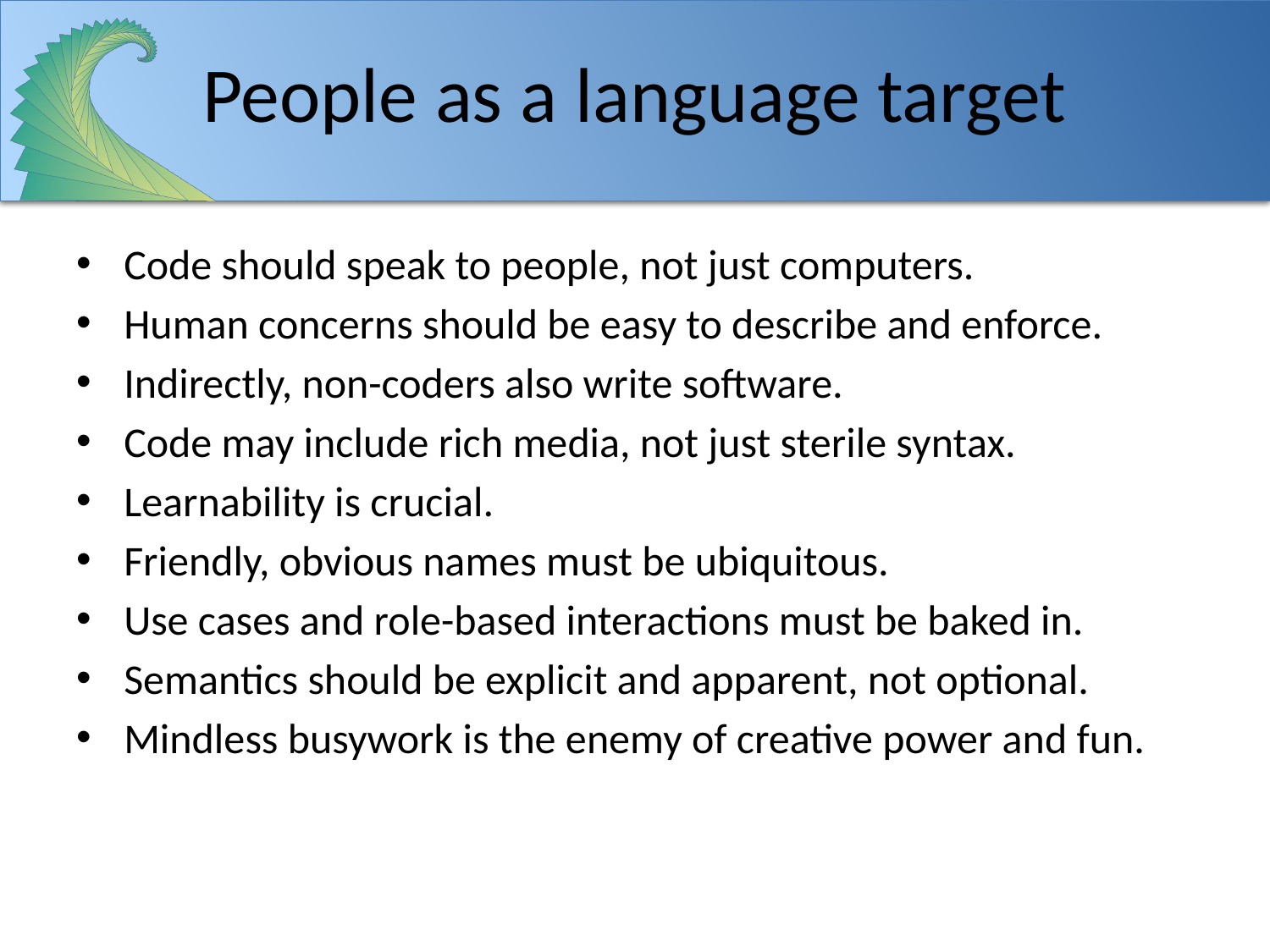

# People as a language target
Code should speak to people, not just computers.
Human concerns should be easy to describe and enforce.
Indirectly, non-coders also write software.
Code may include rich media, not just sterile syntax.
Learnability is crucial.
Friendly, obvious names must be ubiquitous.
Use cases and role-based interactions must be baked in.
Semantics should be explicit and apparent, not optional.
Mindless busywork is the enemy of creative power and fun.